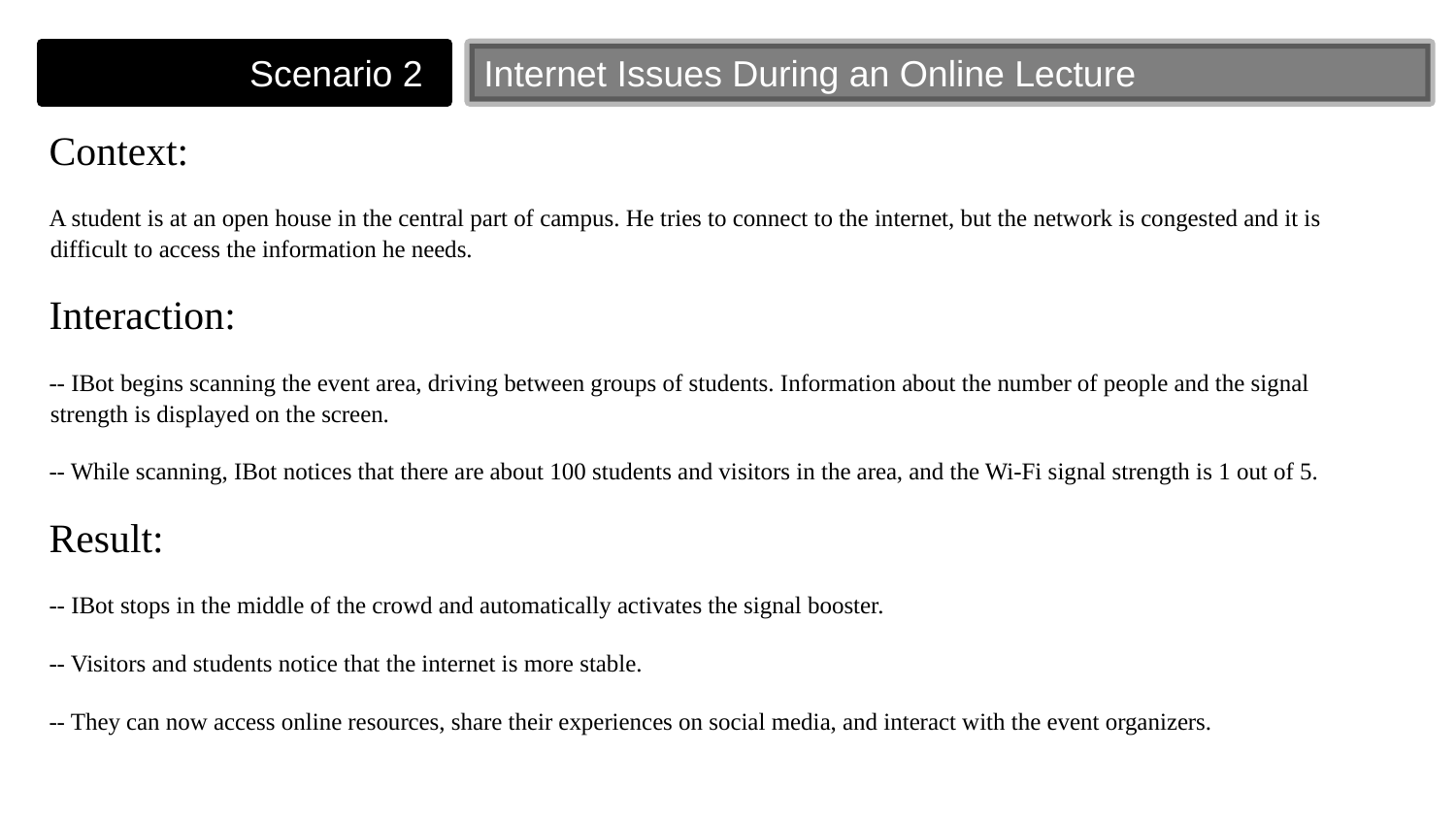

Scenario 2
Internet Issues During an Online Lecture
Context:
A student is at an open house in the central part of campus. He tries to connect to the internet, but the network is congested and it is difficult to access the information he needs.
Interaction:
-- IBot begins scanning the event area, driving between groups of students. Information about the number of people and the signal strength is displayed on the screen.
-- While scanning, IBot notices that there are about 100 students and visitors in the area, and the Wi-Fi signal strength is 1 out of 5.
Result:
-- IBot stops in the middle of the crowd and automatically activates the signal booster.
-- Visitors and students notice that the internet is more stable.
-- They can now access online resources, share their experiences on social media, and interact with the event organizers.